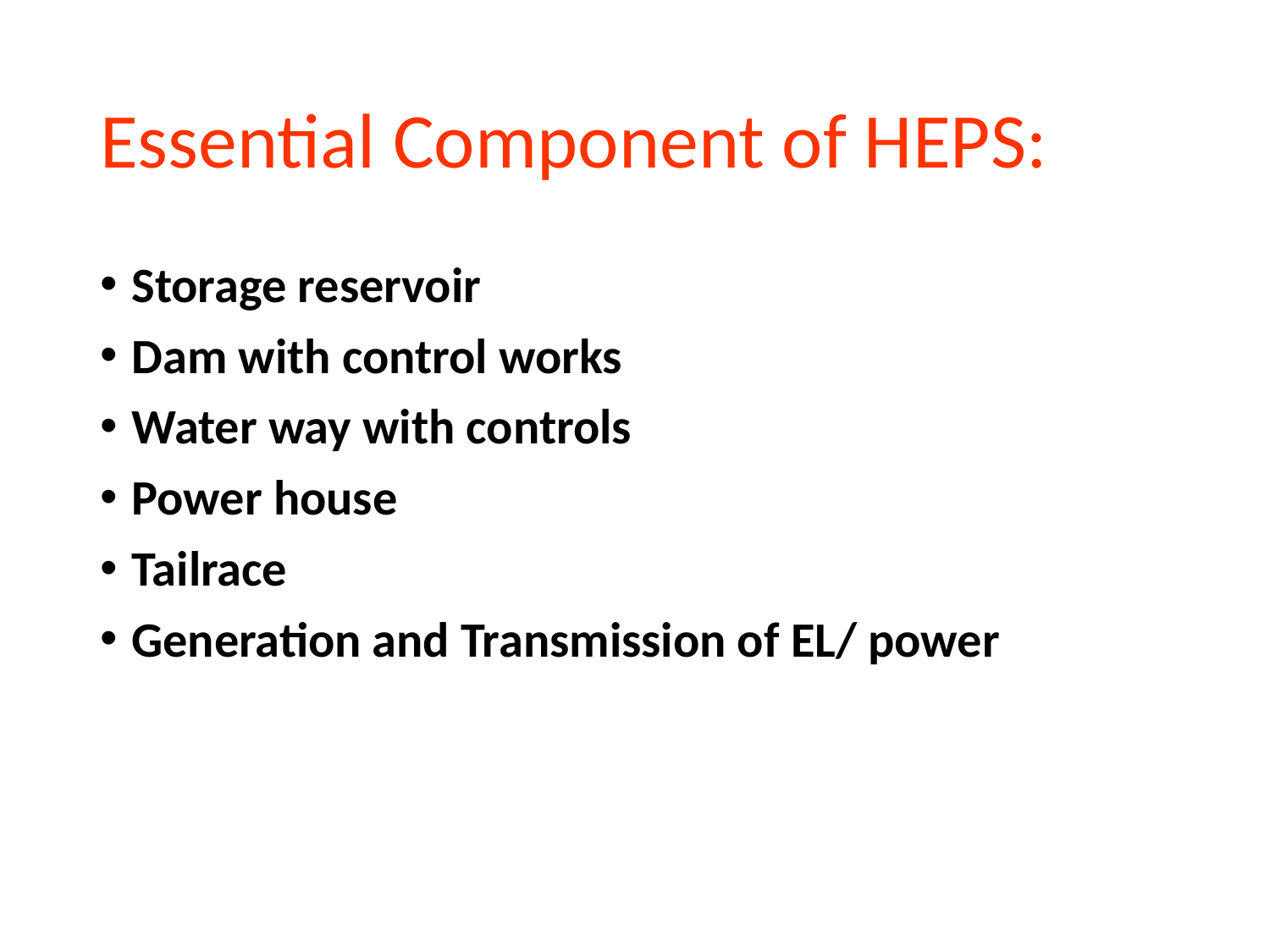

# Essential Component of HEPS:
Storage reservoir
Dam with control works
Water way with controls
Power house
Tailrace
Generation and Transmission of EL/ power